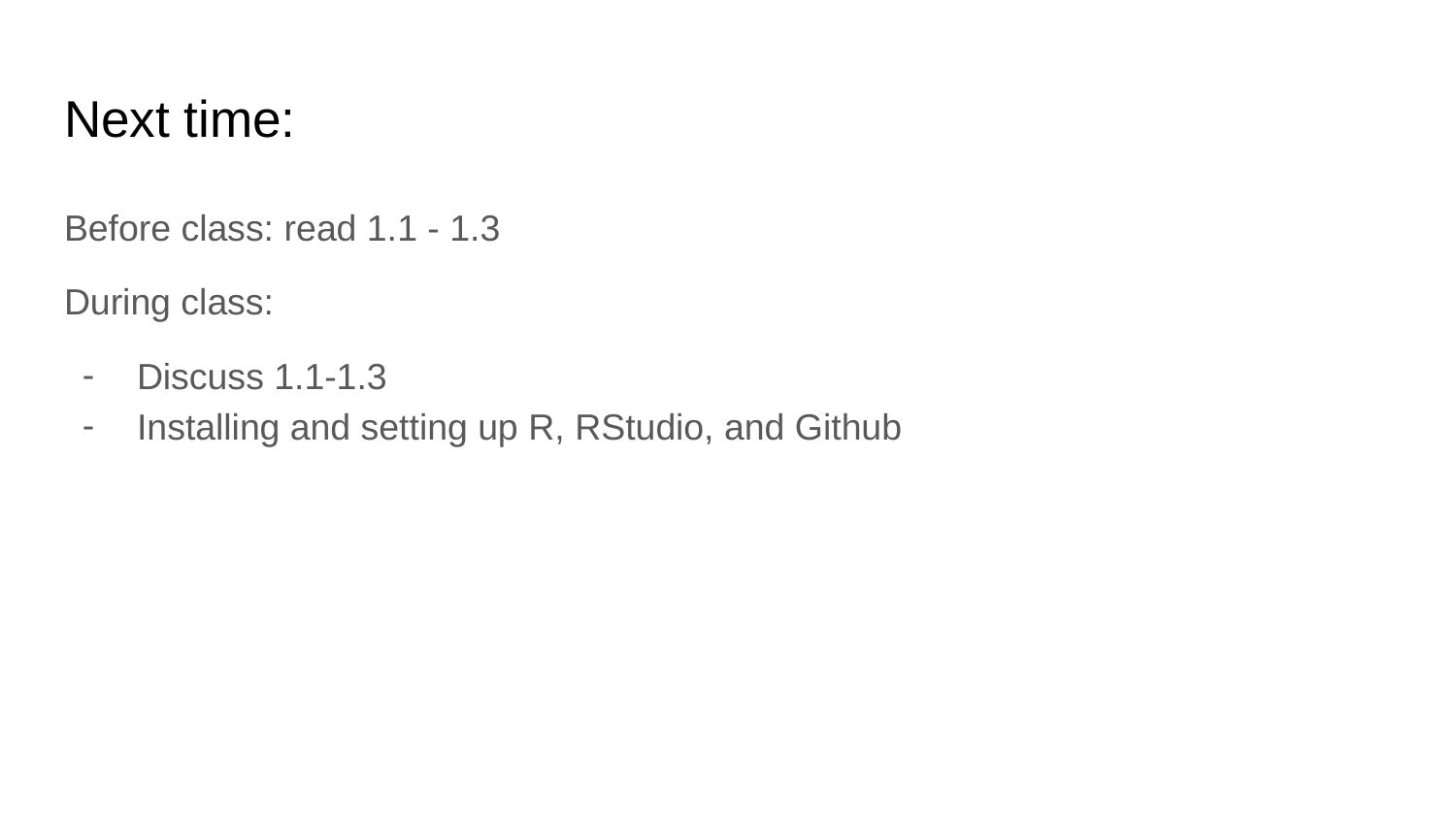

# Next time:
Before class: read 1.1 - 1.3
During class:
Discuss 1.1-1.3
Installing and setting up R, RStudio, and Github